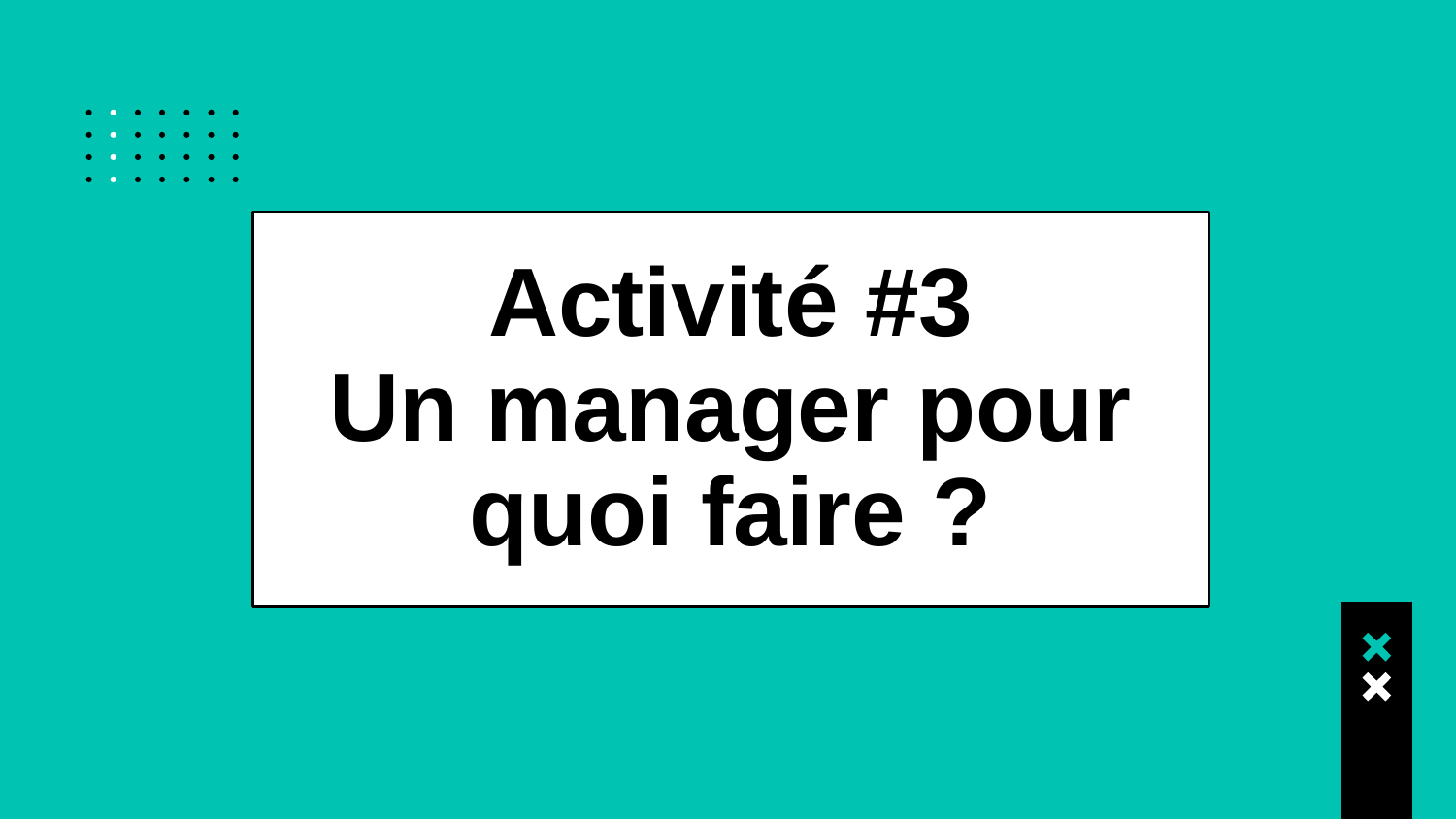

# Activité #3 Un manager pour quoi faire ?